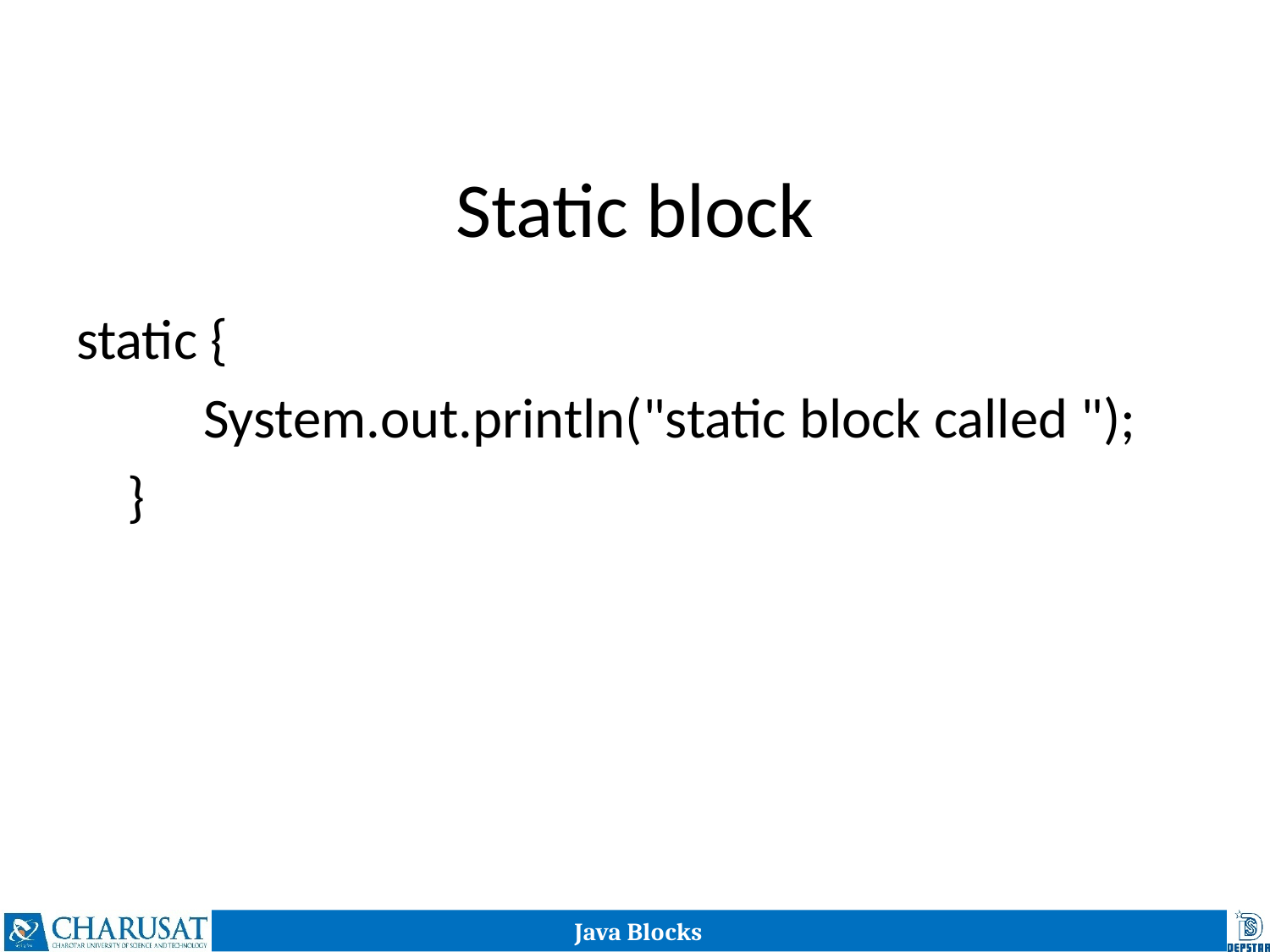

# Static block
static {
	System.out.println("static block called ");
    }